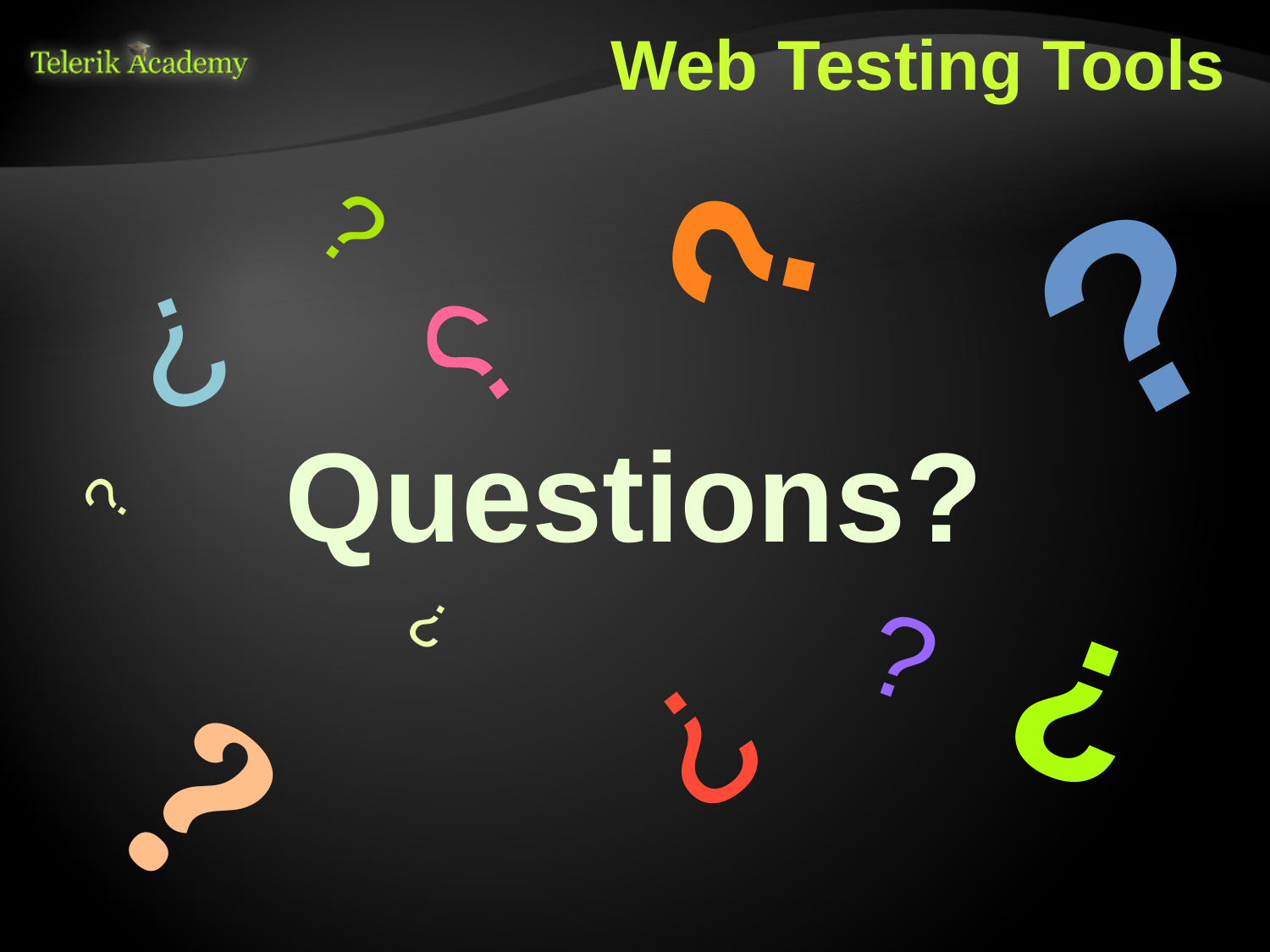

# Web Testing Tools
?
?
?
?
?
Questions?
?
?
?
?
?
?